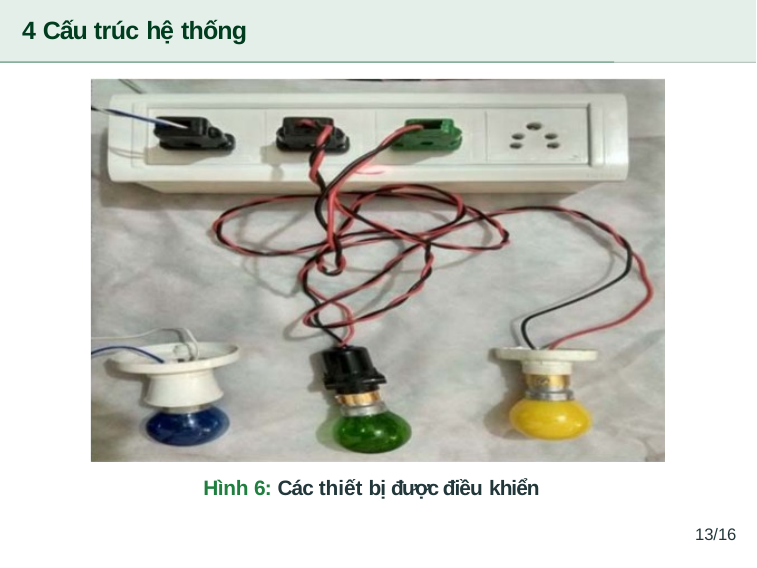

4 Cấu trúc hệ thống

Hình 6: Các thiết bị được điều khiển
13/16